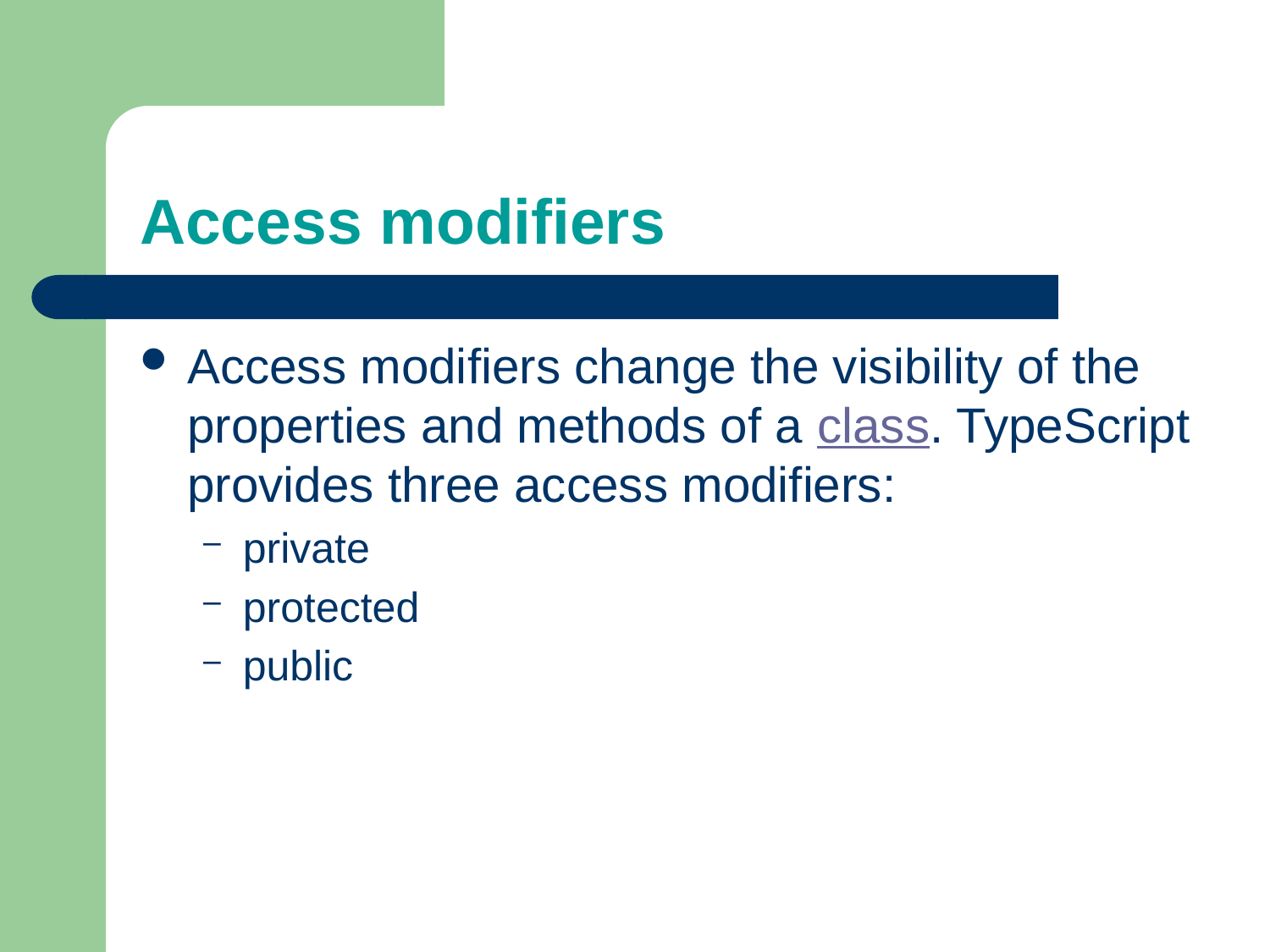

# Access modifiers
Access modifiers change the visibility of the properties and methods of a class. TypeScript provides three access modifiers:
private
protected
public